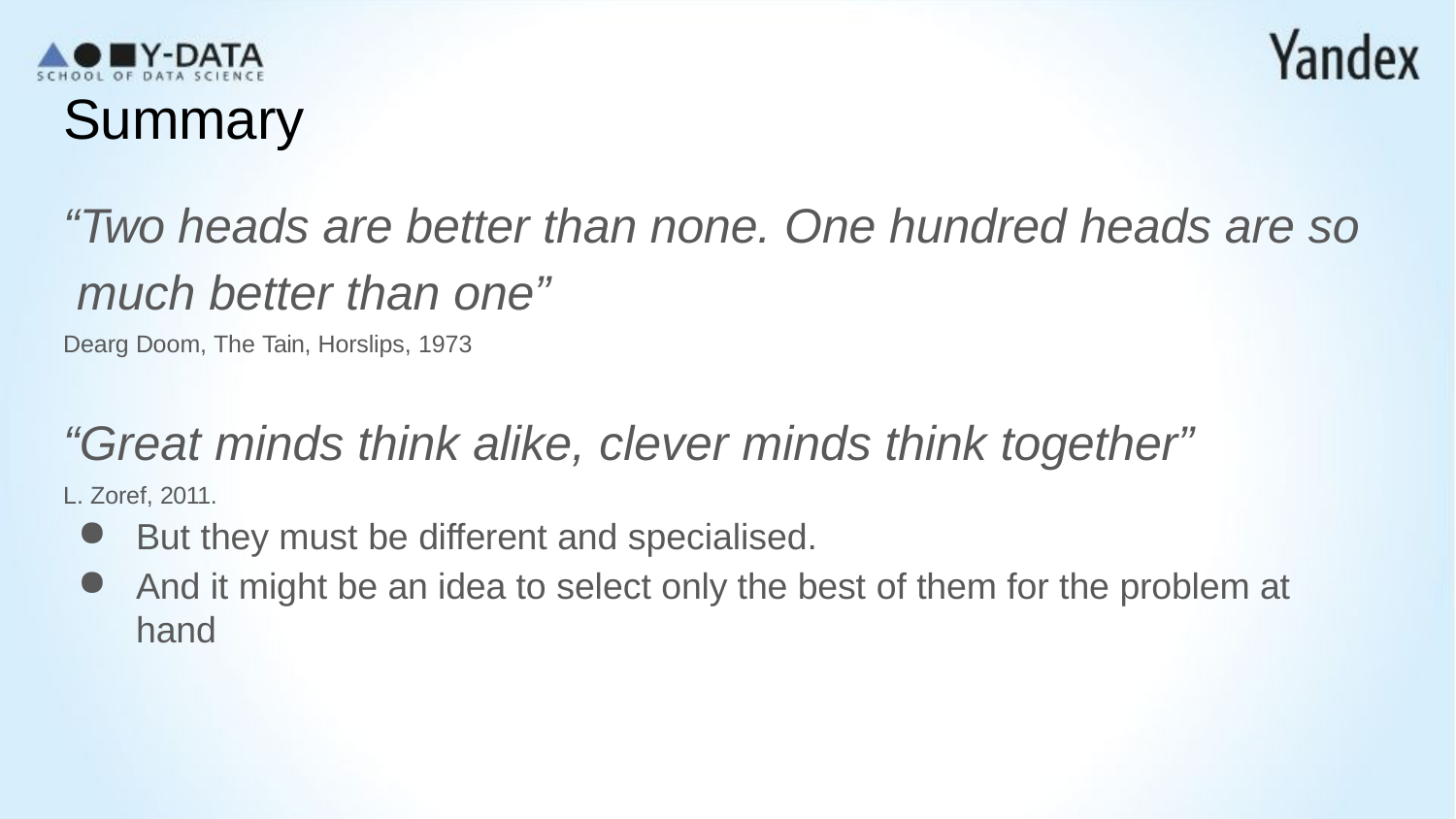

# Summary
“Two heads are better than none. One hundred heads are so  much better than one”
Dearg Doom, The Tain, Horslips, 1973

“Great minds think alike, clever minds think together”
L. Zoref, 2011.
But they must be different and specialised.
And it might be an idea to select only the best of them for the problem at hand